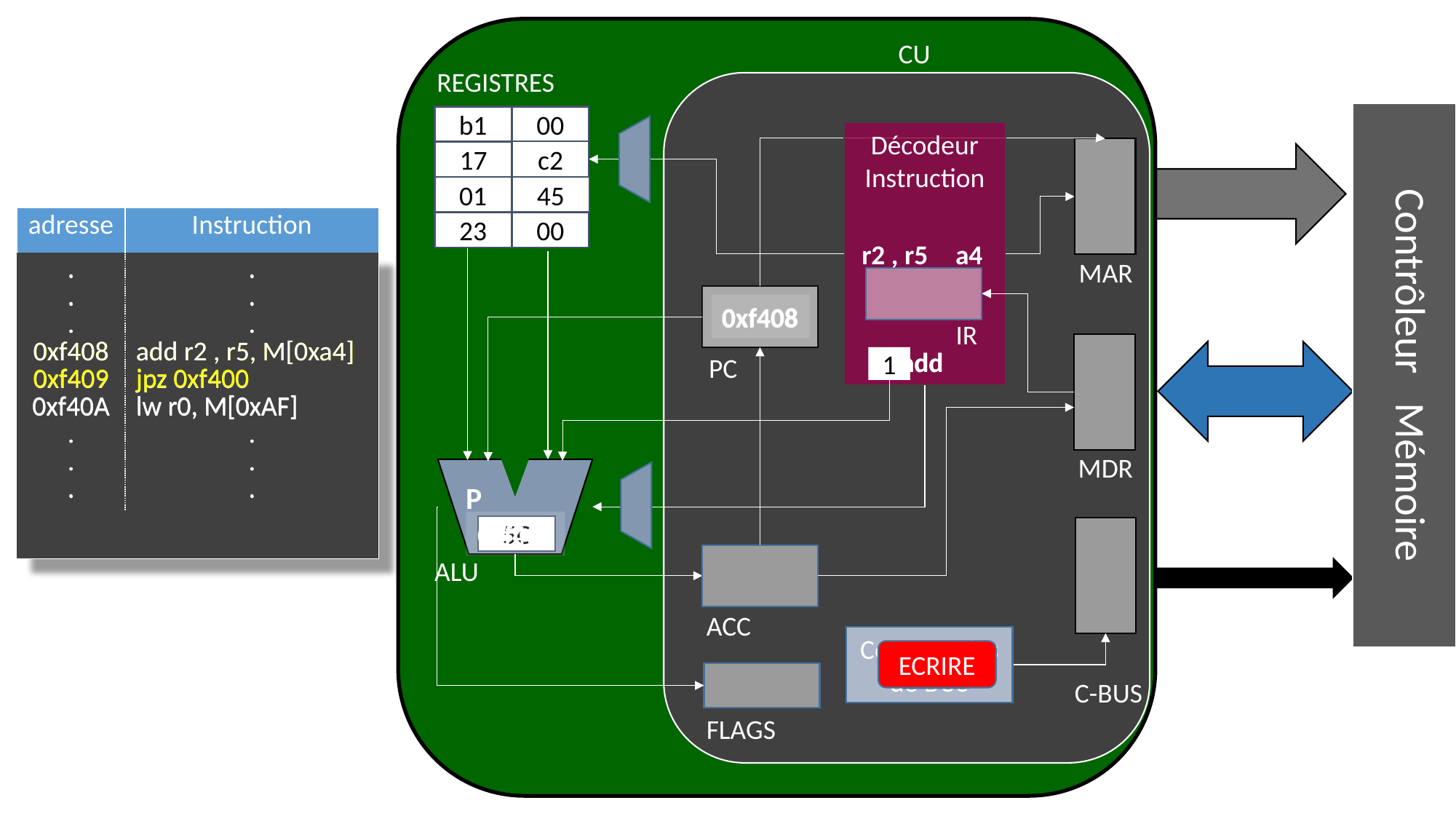

CU
REGISTRES
BUS d’adresses

Contrôleur   Mémoire
b1
00
Décodeur
Instruction

17
c2
17

45
01
45
| adresse | Instruction |
| --- | --- |
| . . . 0xf408 0xf409 0xf40A . . . | . . . add r2 , r5, M[0xa4] jpz 0xf400 lw r0, M[0xAF] . . . |
| adresse | Instruction |
| --- | --- |
| . . . 0xf408 0xf409 0xf40A . . . | . . . add r2 , r5, M[0xa4] jpz 0xf400 lw r0, M[0xAF] . . . |
23
00
r2 , r5
a4
MAR

BUS de données
0xf408

0xf408
0x95a4
IR
add
add

PC
1

MDR

P
BUS de commandes

0xf409
5C

ALU

Contenu de la mémoire
ACC
Commandes
de BUS
ECRIRE
LIRE

C-BUS
FLAGS